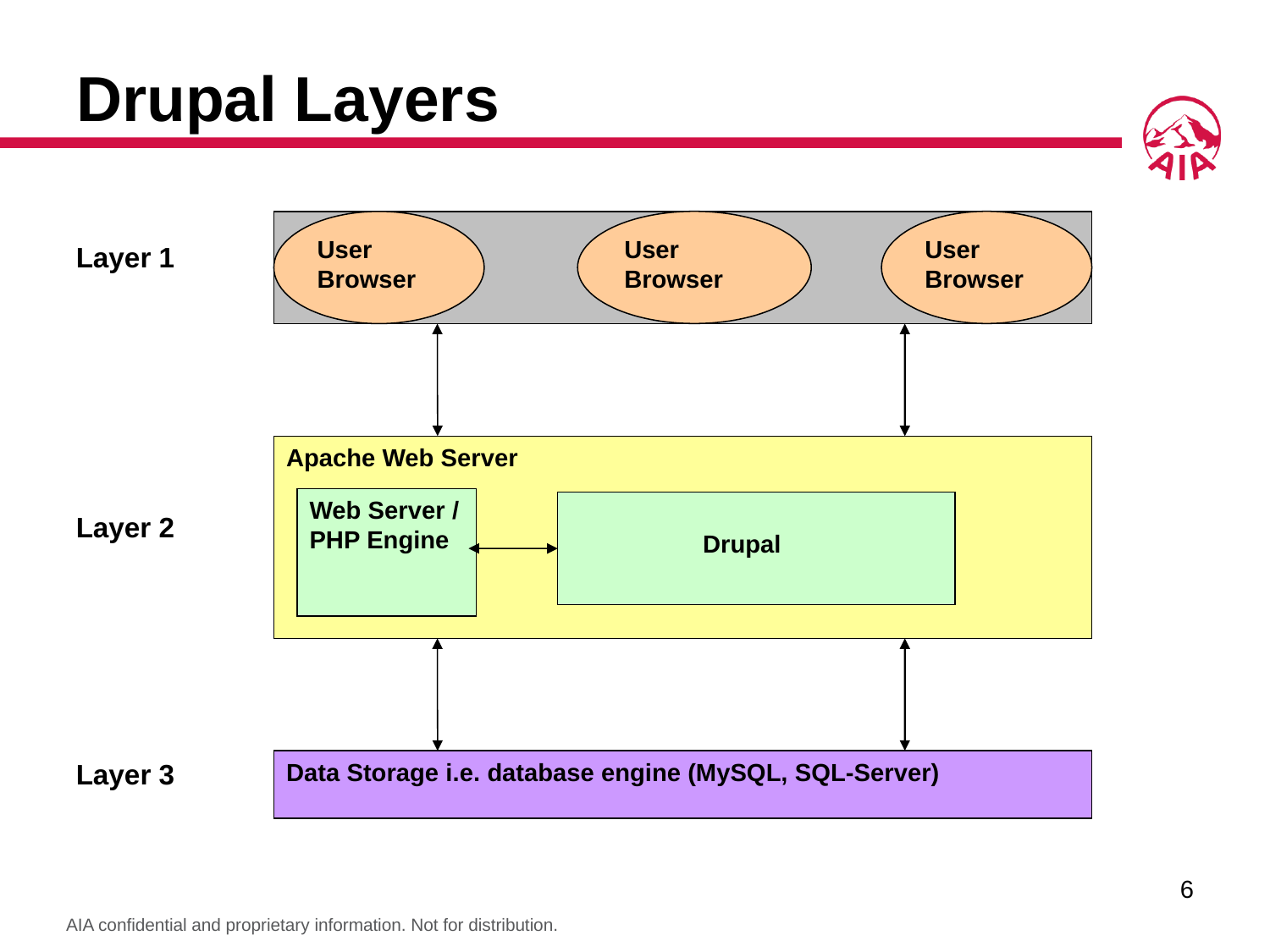

# Drupal Layers

User
Browser
User
Browser

User
Browser
Layer 1

Apache Web Server
Web Server / PHP Engine

                   Drupal
Layer 2

Layer 3
Data Storage i.e. database engine (MySQL, SQL-Server)
6